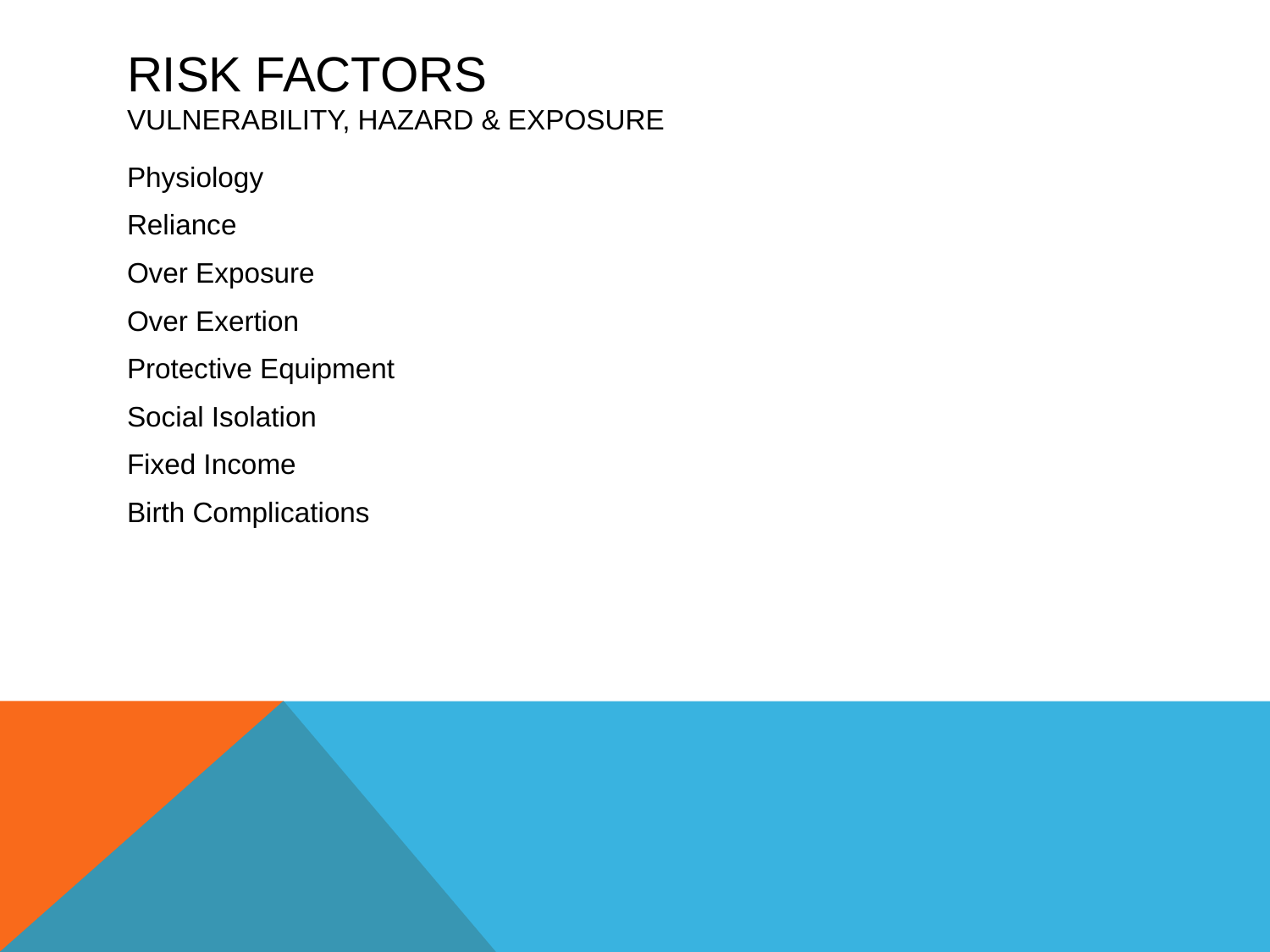

# Risk Factors vulnerability, Hazard & Exposure
Physiology
Reliance
Over Exposure
Over Exertion
Protective Equipment
Social Isolation
Fixed Income
Birth Complications